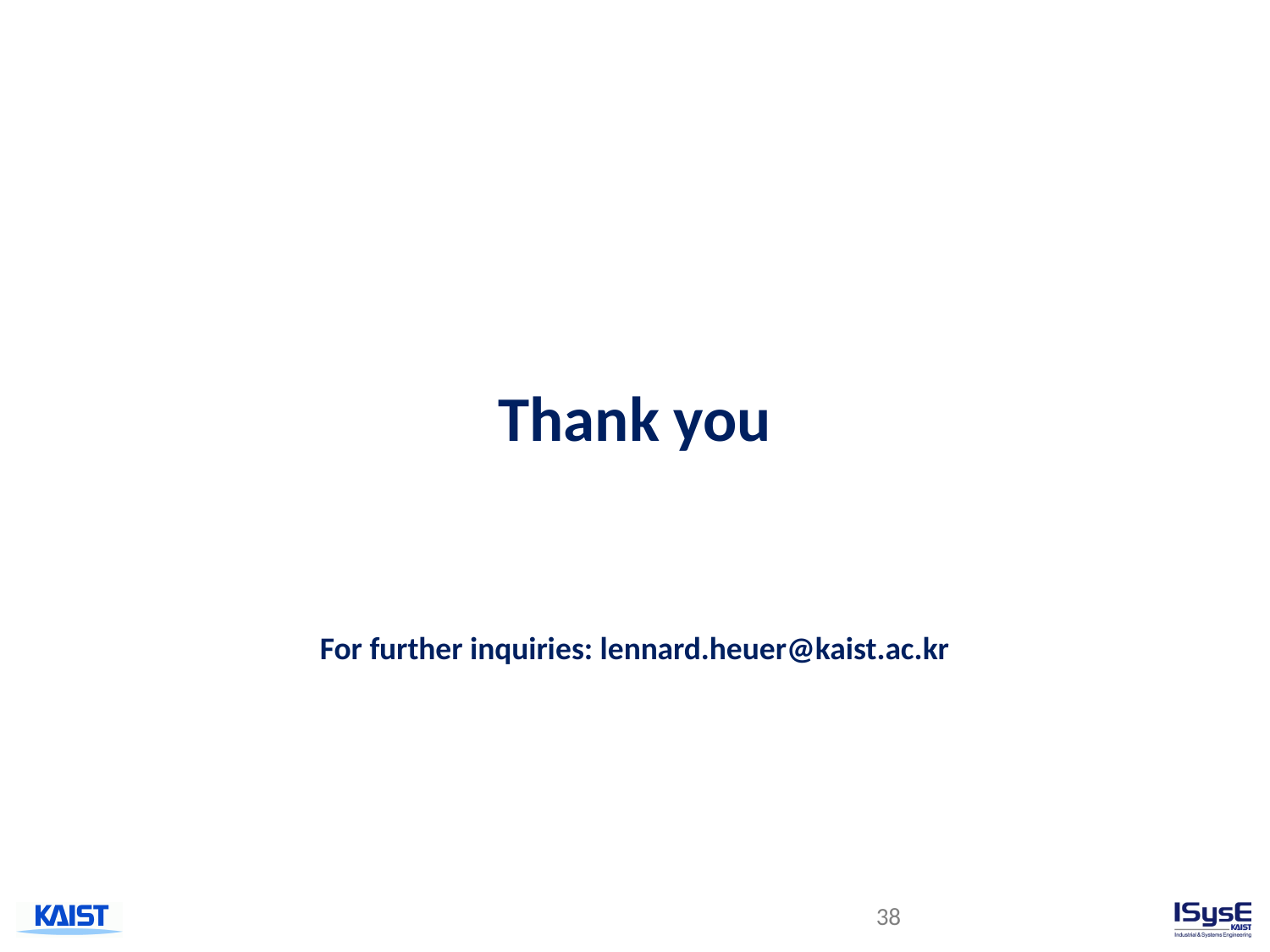

# Thank you

For further inquiries: lennard.heuer@kaist.ac.kr